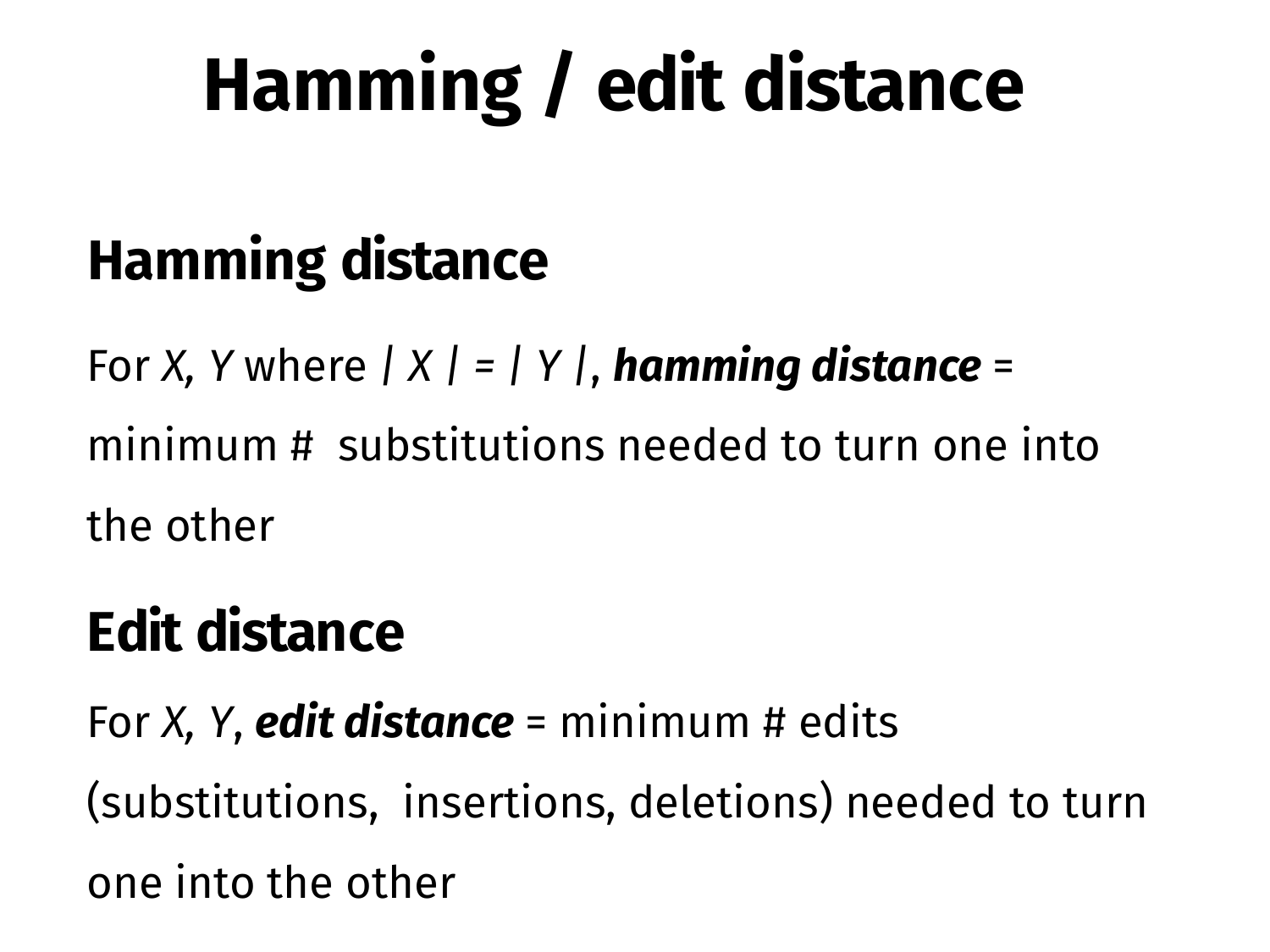

# Hamming / edit distance
Hamming distance
For X, Y where | X | = | Y |, hamming distance = minimum #  substitutions needed to turn one into the other
Edit distance
For X, Y, edit distance = minimum # edits (substitutions,  insertions, deletions) needed to turn one into the other